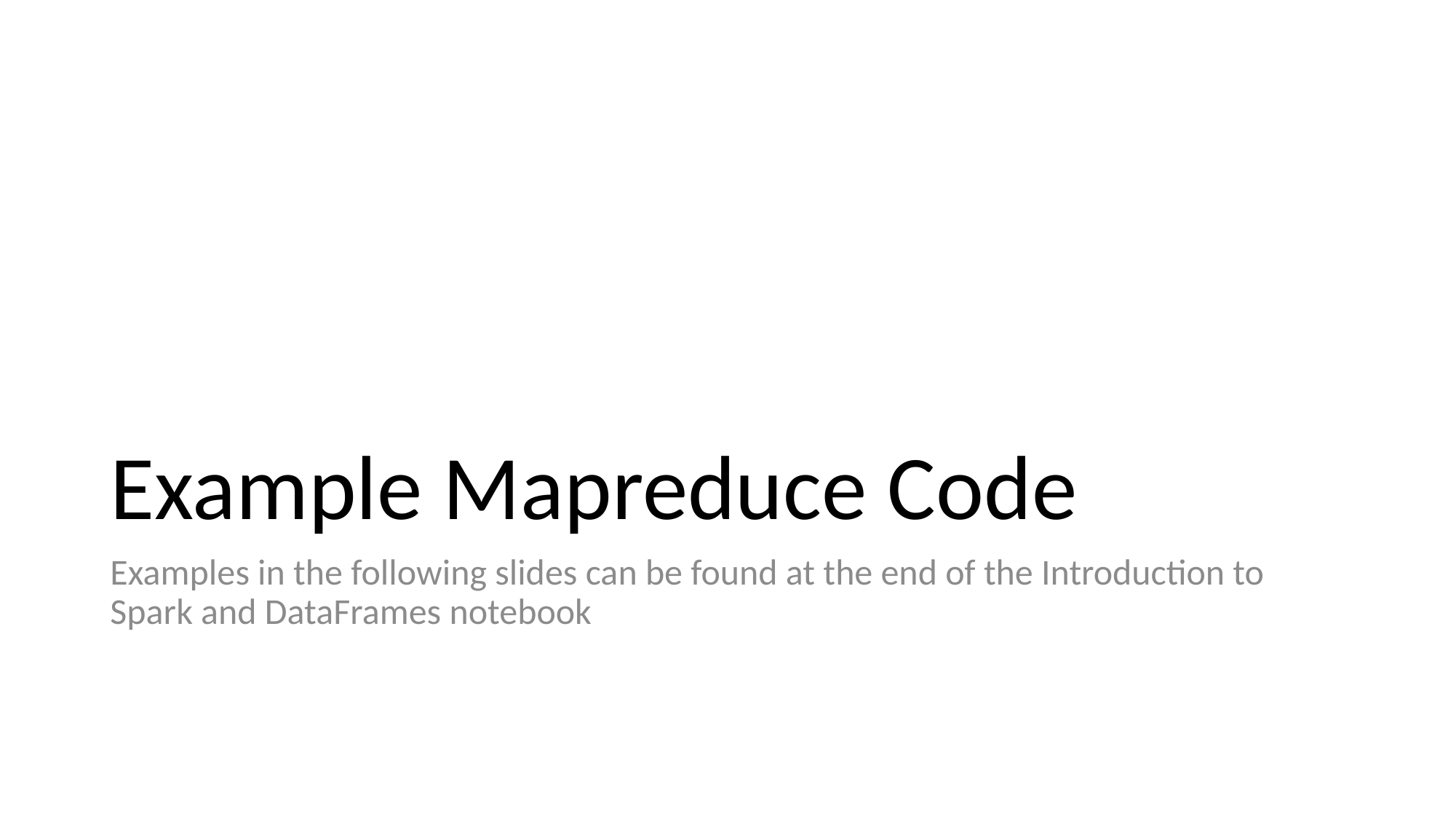

# Example Mapreduce Code
Examples in the following slides can be found at the end of the Introduction to Spark and DataFrames notebook